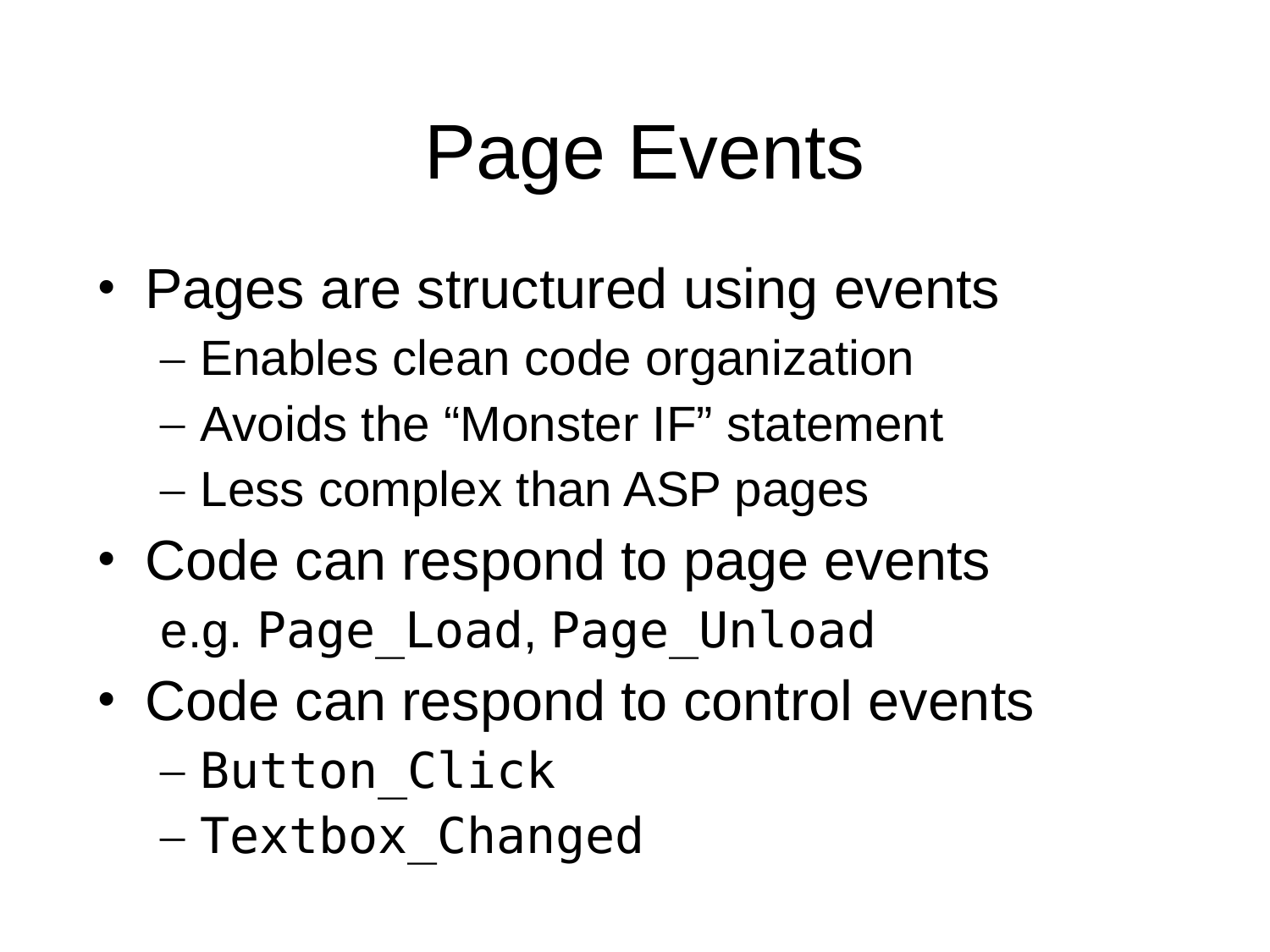

Page Events
Pages are structured using events
Enables clean code organization
Avoids the “Monster IF” statement
Less complex than ASP pages
Code can respond to page events
e.g. Page_Load, Page_Unload
Code can respond to control events
Button_Click
Textbox_Changed